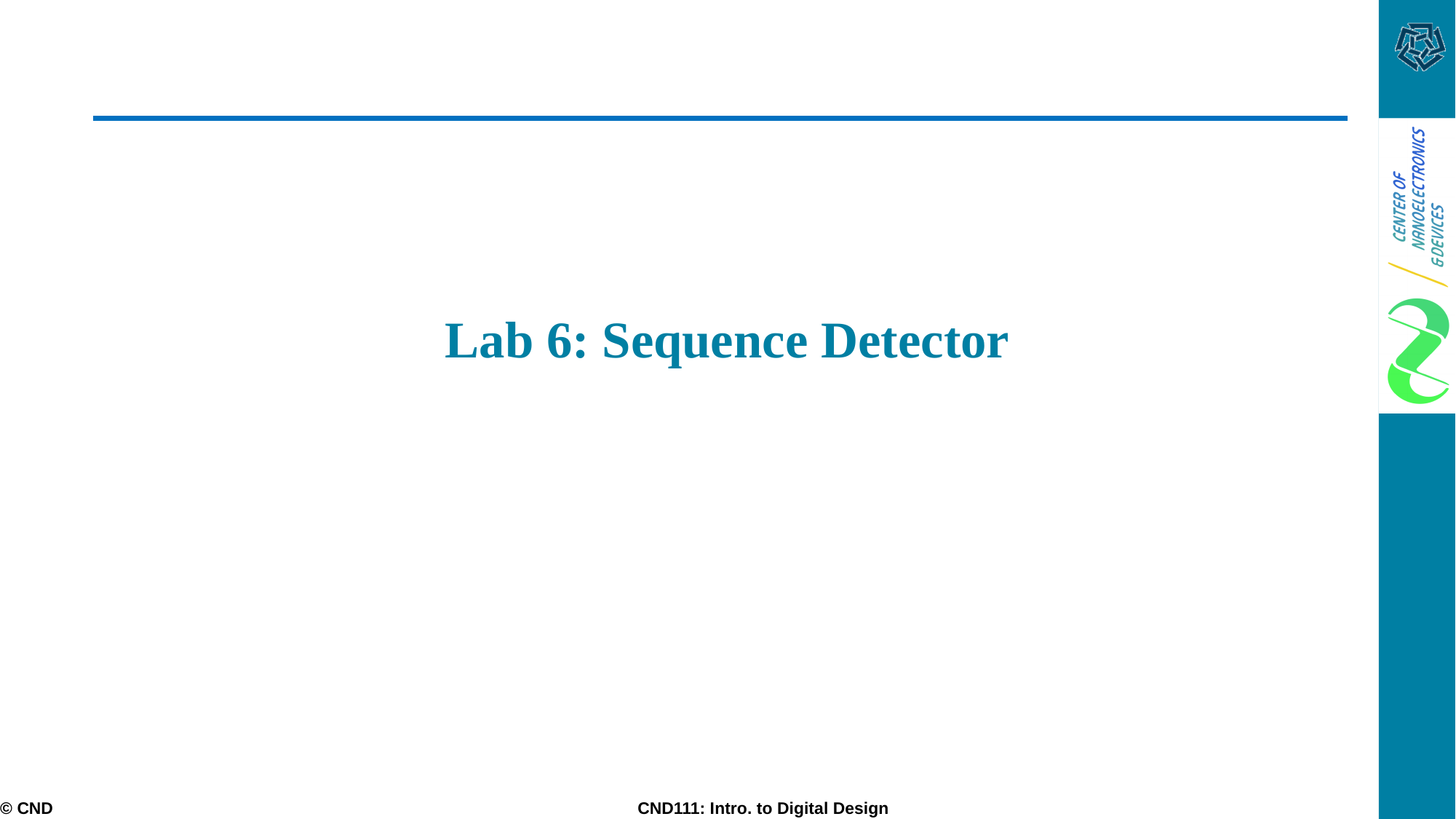

# Lab 6: Sequence Detector
© CND                                                                                                                            CND111: Intro. to Digital Design